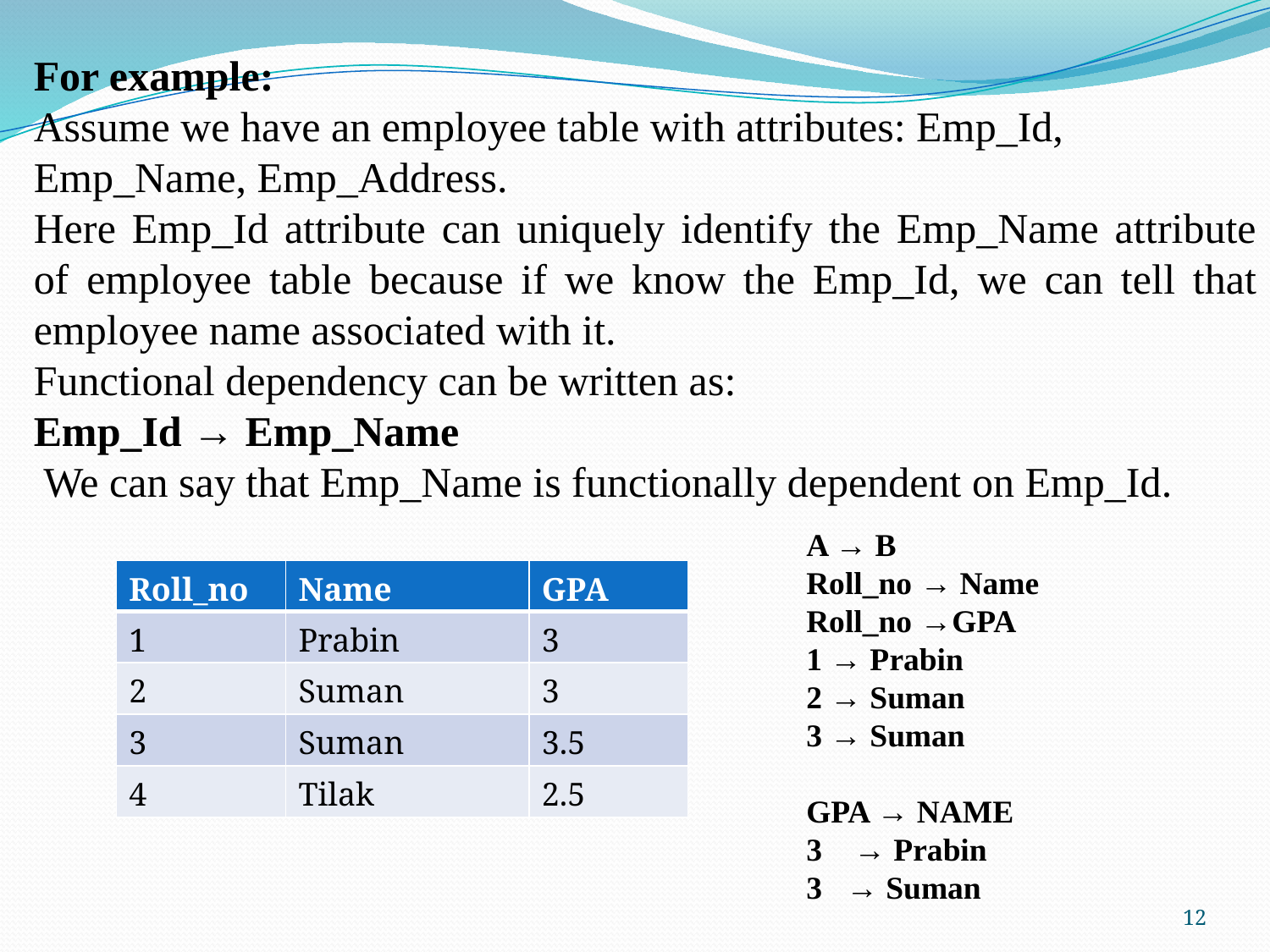

For example:
Assume we have an employee table with attributes: Emp_Id, Emp_Name, Emp_Address.
Here Emp_Id attribute can uniquely identify the Emp_Name attribute of employee table because if we know the Emp_Id, we can tell that employee name associated with it.
Functional dependency can be written as:
Emp_Id → Emp_Name   
 We can say that Emp_Name is functionally dependent on Emp_Id.
A → B
Roll_no → Name
Roll_no →GPA
1 → Prabin
2 → Suman
3 → Suman

GPA → NAME
→ Prabin
3   → Suman
| Roll\_no | Name | GPA |
| --- | --- | --- |
| 1 | Prabin | 3 |
| 2 | Suman | 3 |
| 3 | Suman | 3.5 |
| 4 | Tilak | 2.5 |
12